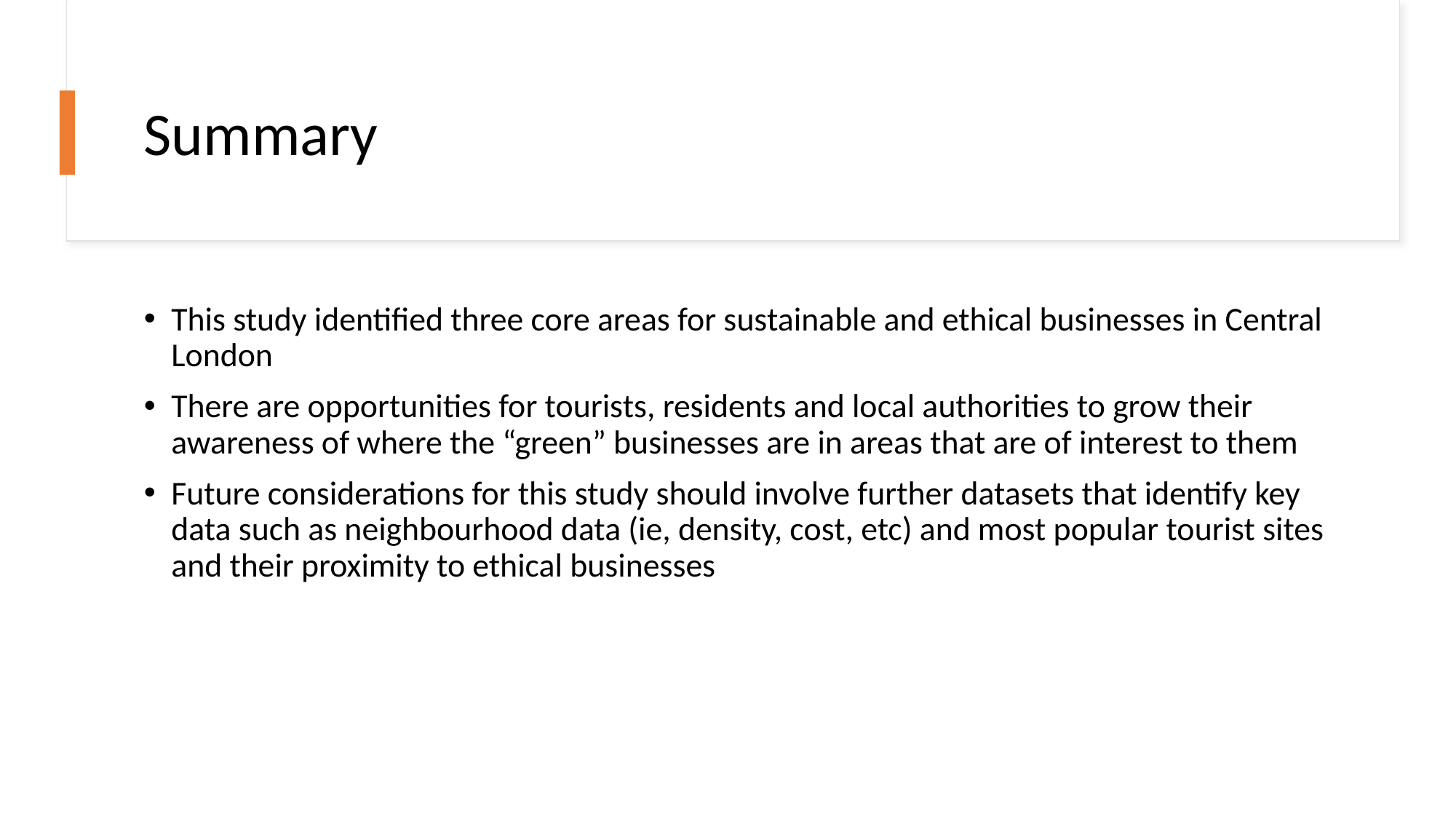

# Summary

This study identified three core areas for sustainable and ethical businesses in Central London
There are opportunities for tourists, residents and local authorities to grow their awareness of where the “green” businesses are in areas that are of interest to them
Future considerations for this study should involve further datasets that identify key data such as neighbourhood data (ie, density, cost, etc) and most popular tourist sites and their proximity to ethical businesses